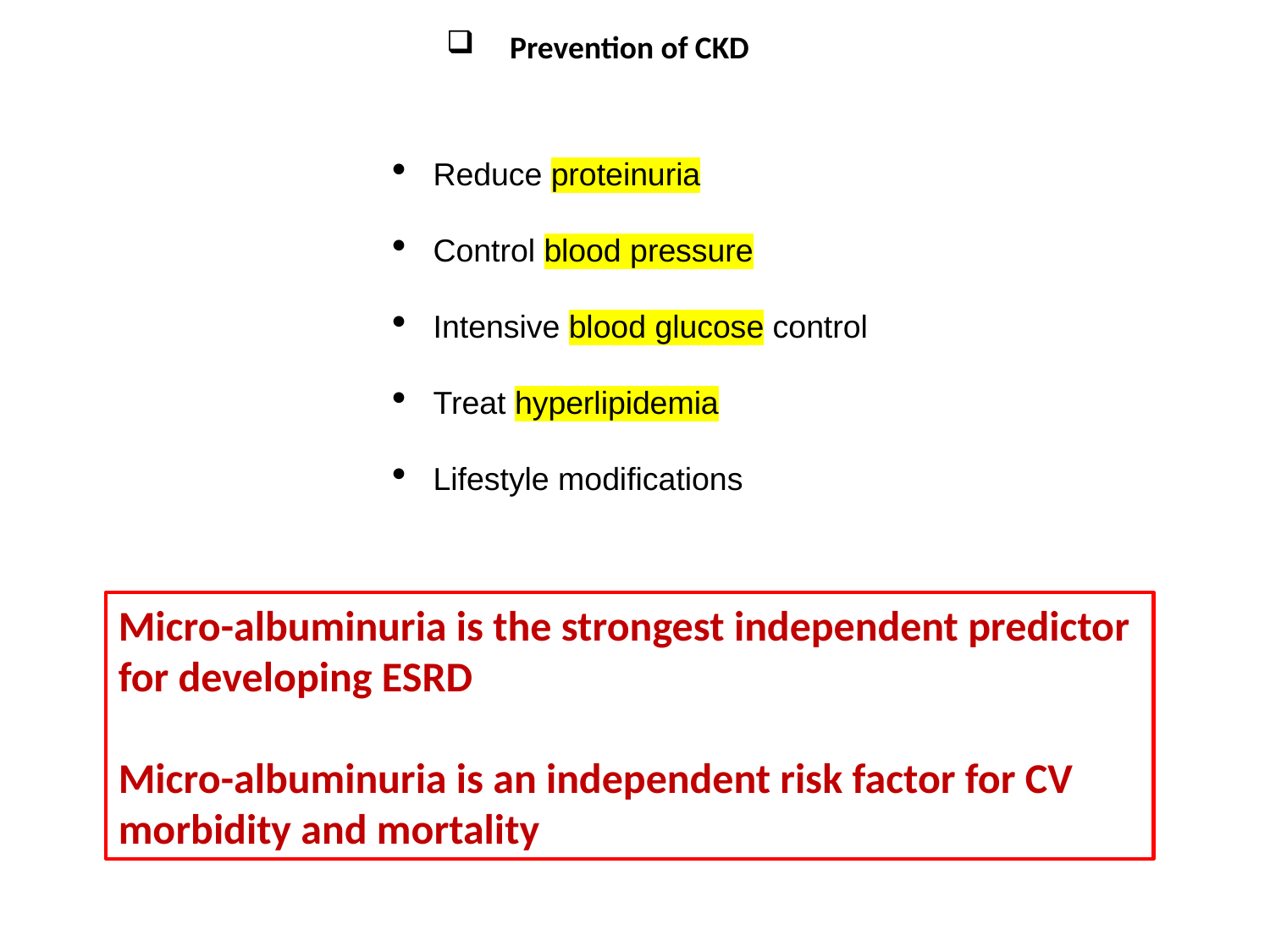

Prevention of CKD
Reduce proteinuria

Control blood pressure

Intensive blood glucose control

Treat hyperlipidemia

Lifestyle modifications
Micro-albuminuria is the strongest independent predictor for developing ESRD

Micro-albuminuria is an independent risk factor for CV morbidity and mortality